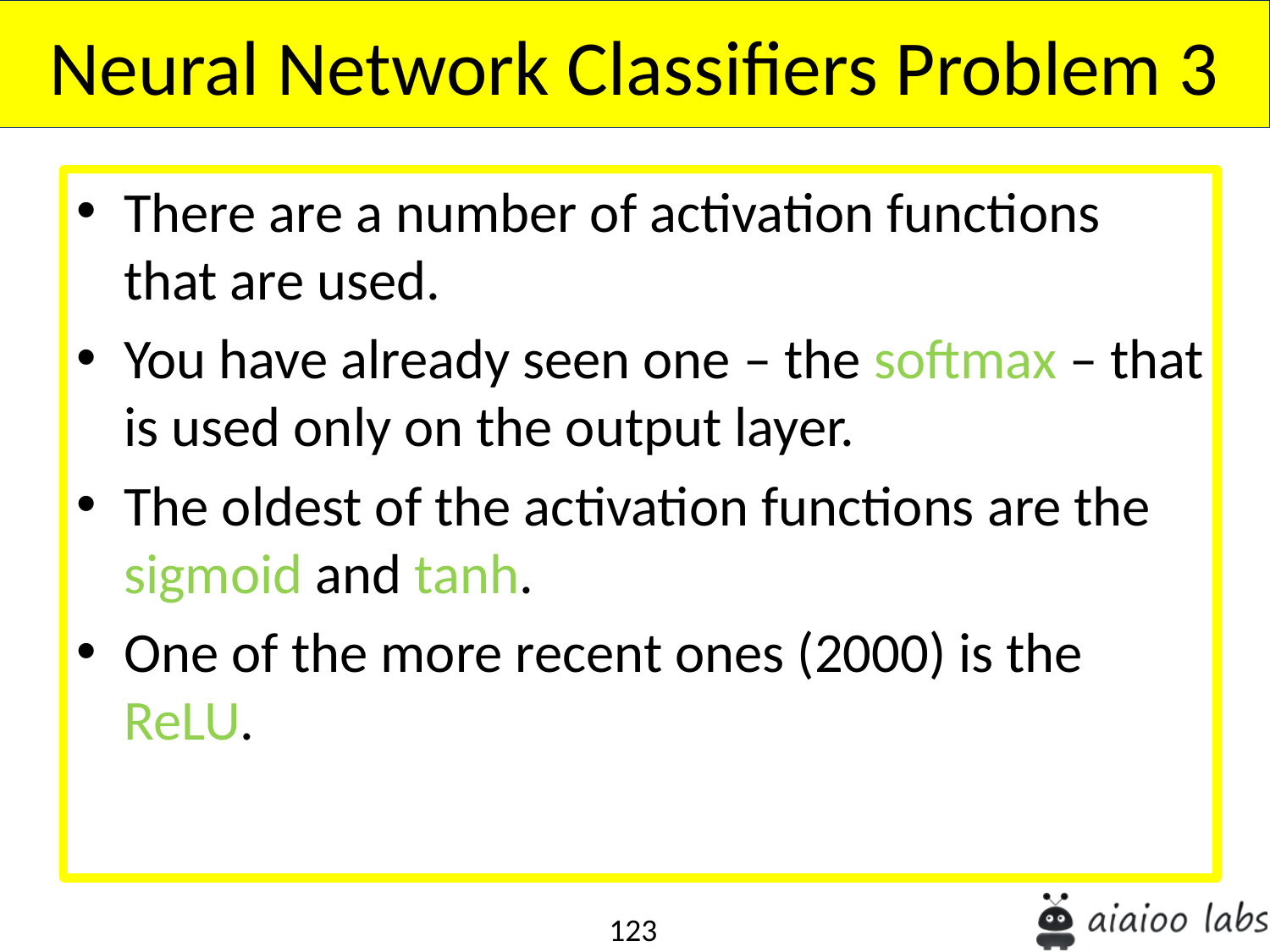

Neural Network Classifiers Problem 3
There are a number of activation functions that are used.
You have already seen one – the softmax – that is used only on the output layer.
The oldest of the activation functions are the sigmoid and tanh.
One of the more recent ones (2000) is the ReLU.